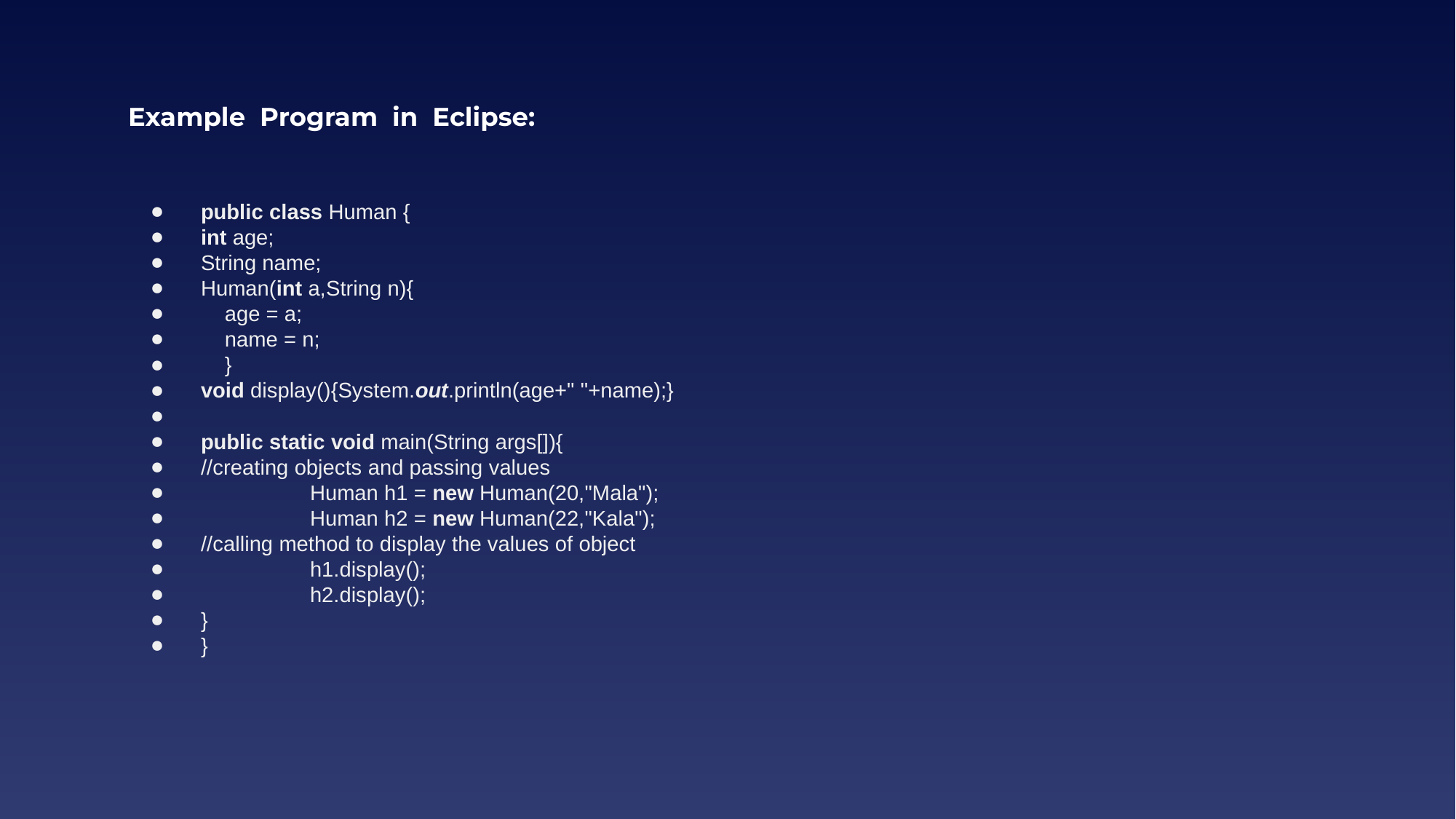

# Example  Program  in  Eclipse:
public class Human {
int age;
String name;
Human(int a,String n){
    age = a;
    name = n;
    }
void display(){System.out.println(age+" "+name);}

public static void main(String args[]){
//creating objects and passing values
	Human h1 = new Human(20,"Mala");
	Human h2 = new Human(22,"Kala");
//calling method to display the values of object
	h1.display();
	h2.display();
}
}